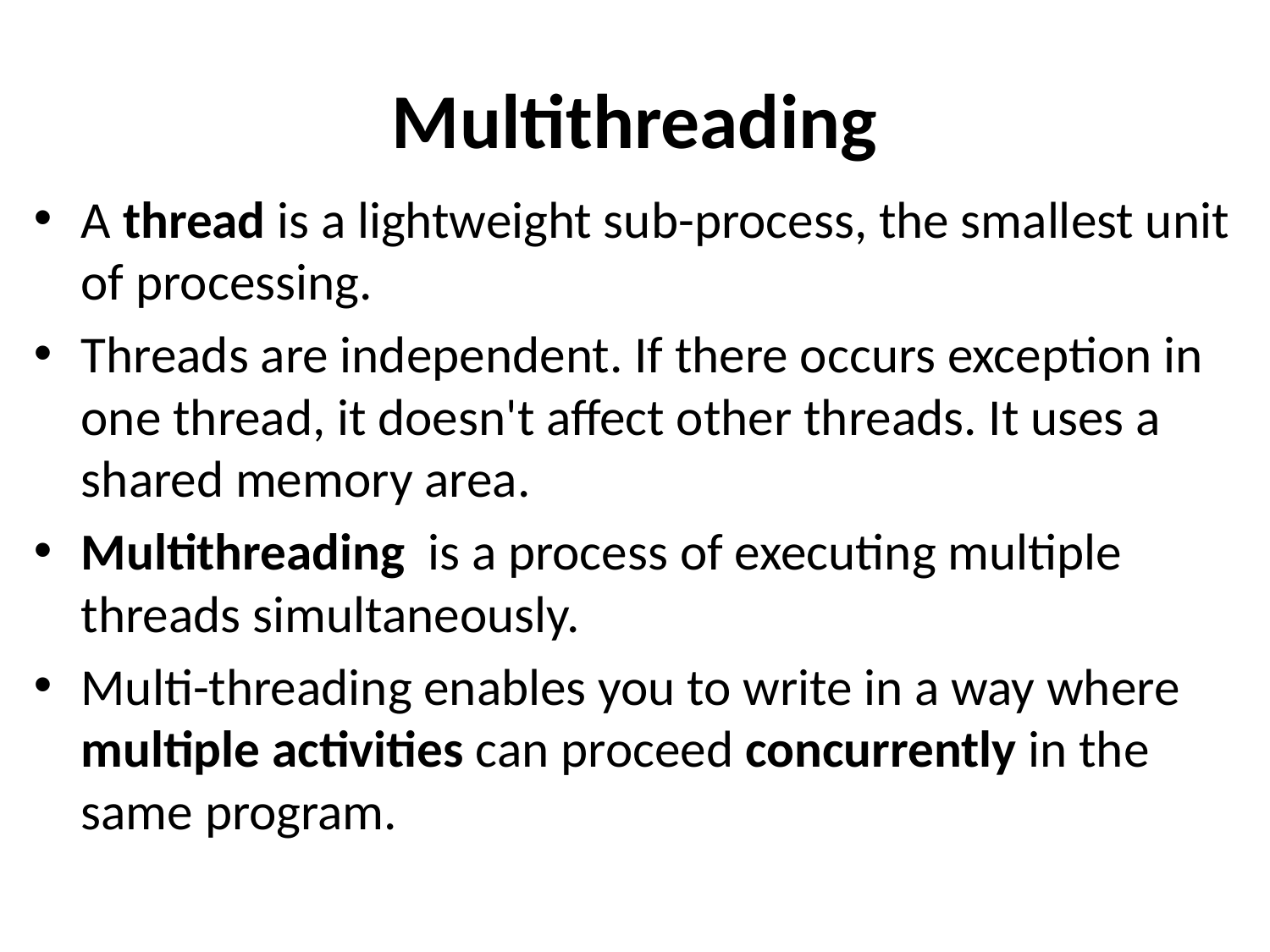

# Multithreading
A thread is a lightweight sub-process, the smallest unit of processing.
Threads are independent. If there occurs exception in one thread, it doesn't affect other threads. It uses a shared memory area.
Multithreading  is a process of executing multiple threads simultaneously.
Multi-threading enables you to write in a way where multiple activities can proceed concurrently in the same program.